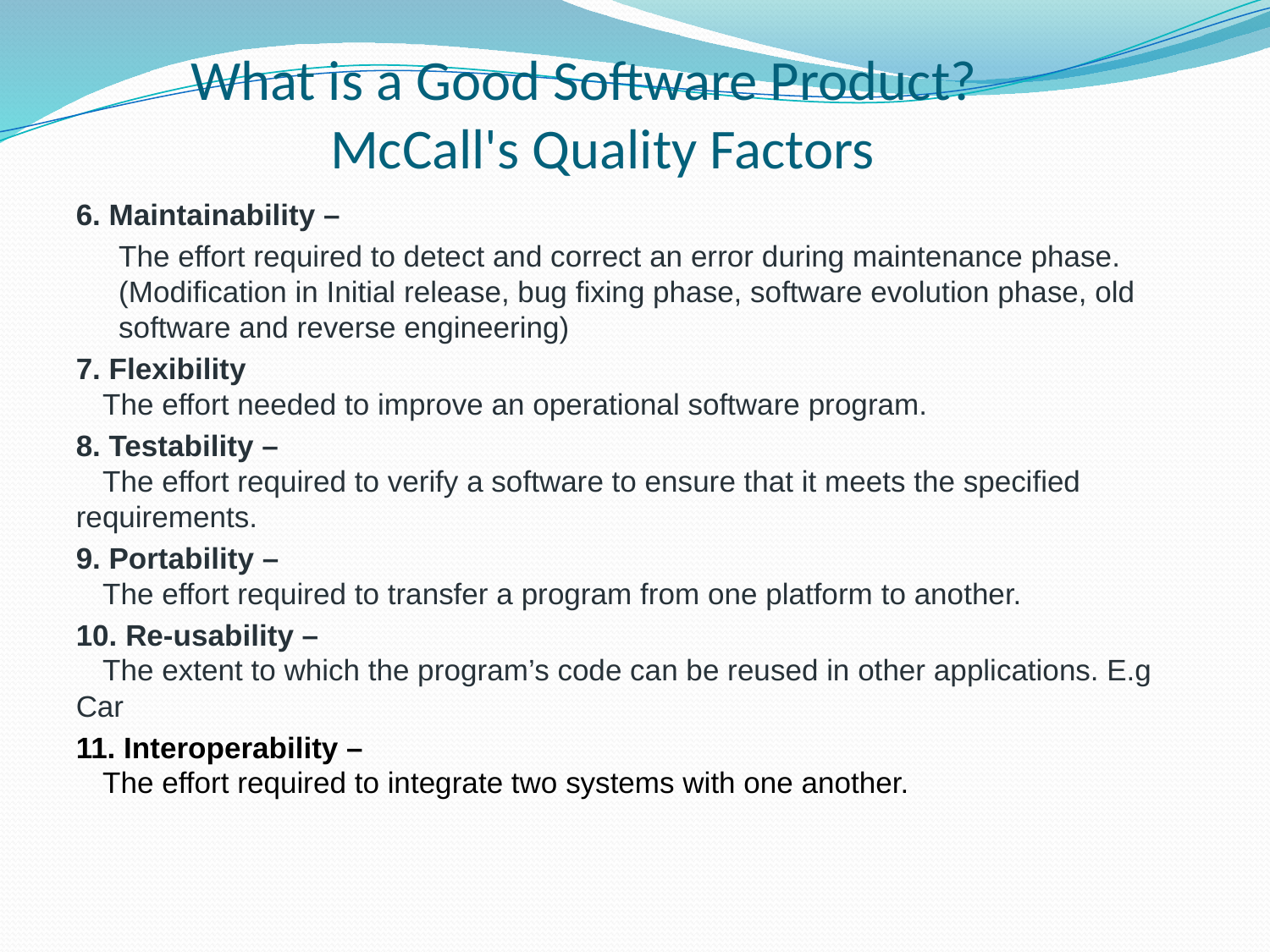

# What is a Good Software Product? McCall's Quality Factors

6. Maintainability –
		The effort required to detect and correct an error during maintenance phase. (Modification in Initial release, bug fixing phase, software evolution phase, old software and reverse engineering)
7. Flexibility
	The effort needed to improve an operational software program.
8. Testability –
	The effort required to verify a software to ensure that it meets the specified requirements.
9. Portability –
	The effort required to transfer a program from one platform to another.
10. Re-usability –
	The extent to which the program’s code can be reused in other applications. E.g Car
11. Interoperability –
	The effort required to integrate two systems with one another.